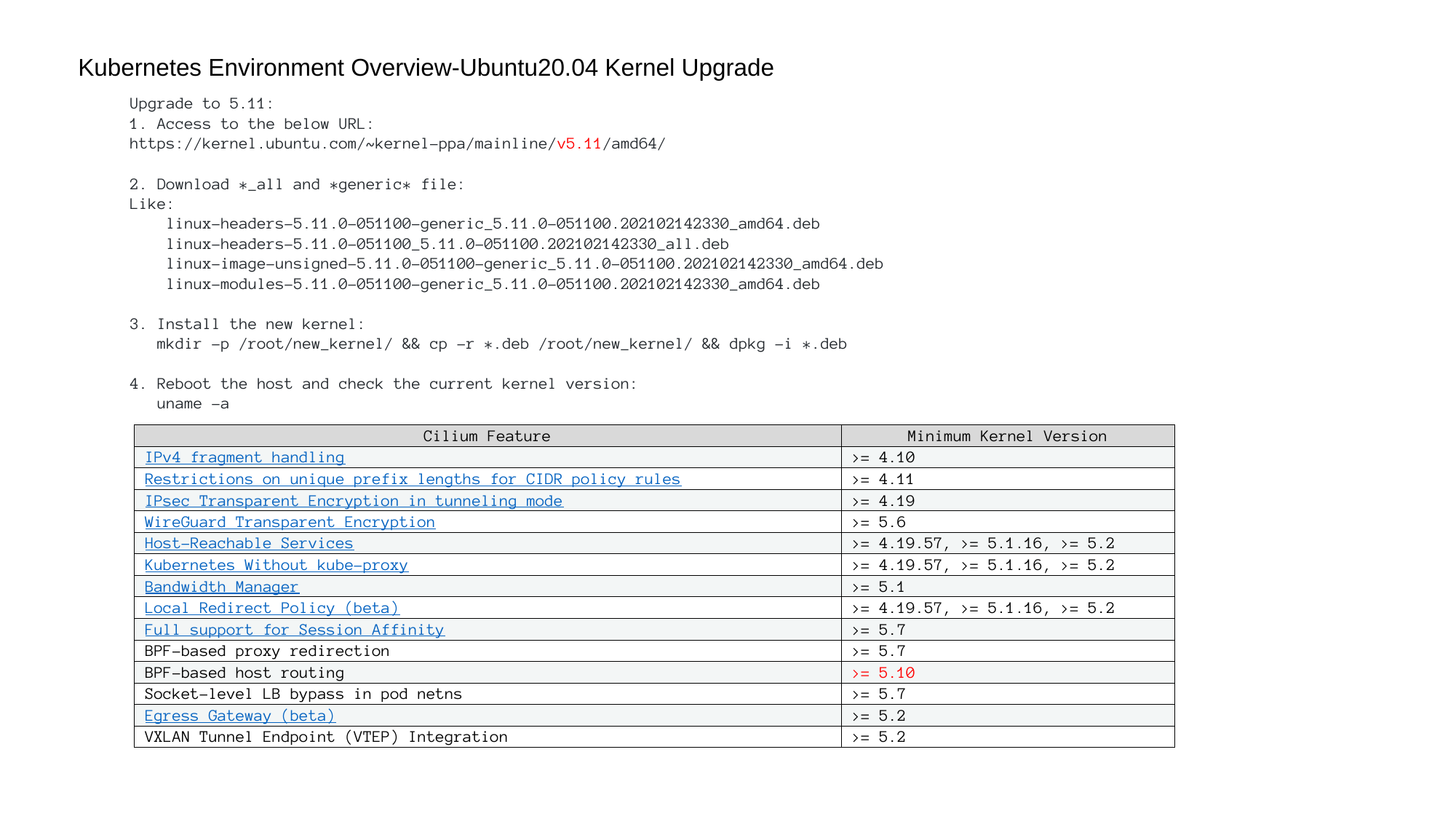

Kubernetes Environment Overview-Ubuntu20.04 Kernel Upgrade
Upgrade to 5.11:
Access to the below URL:
https://kernel.ubuntu.com/~kernel-ppa/mainline/v5.11/amd64/

2. Download *_all and *generic* file:
Like:
    linux-headers-5.11.0-051100-generic_5.11.0-051100.202102142330_amd64.deb
    linux-headers-5.11.0-051100_5.11.0-051100.202102142330_all.deb
    linux-image-unsigned-5.11.0-051100-generic_5.11.0-051100.202102142330_amd64.deb
    linux-modules-5.11.0-051100-generic_5.11.0-051100.202102142330_amd64.deb

3. Install the new kernel:
   mkdir -p /root/new_kernel/ && cp -r *.deb /root/new_kernel/ && dpkg -i *.deb

4. Reboot the host and check the current kernel version:
   uname -a
| Cilium Feature | Minimum Kernel Version |
| --- | --- |
| IPv4 fragment handling | >= 4.10 |
| Restrictions on unique prefix lengths for CIDR policy rules | >= 4.11 |
| IPsec Transparent Encryption in tunneling mode | >= 4.19 |
| WireGuard Transparent Encryption | >= 5.6 |
| Host-Reachable Services | >= 4.19.57, >= 5.1.16, >= 5.2 |
| Kubernetes Without kube-proxy | >= 4.19.57, >= 5.1.16, >= 5.2 |
| Bandwidth Manager | >= 5.1 |
| Local Redirect Policy (beta) | >= 4.19.57, >= 5.1.16, >= 5.2 |
| Full support for Session Affinity | >= 5.7 |
| BPF-based proxy redirection | >= 5.7 |
| BPF-based host routing | >= 5.10 |
| Socket-level LB bypass in pod netns | >= 5.7 |
| Egress Gateway (beta) | >= 5.2 |
| VXLAN Tunnel Endpoint (VTEP) Integration | >= 5.2 |